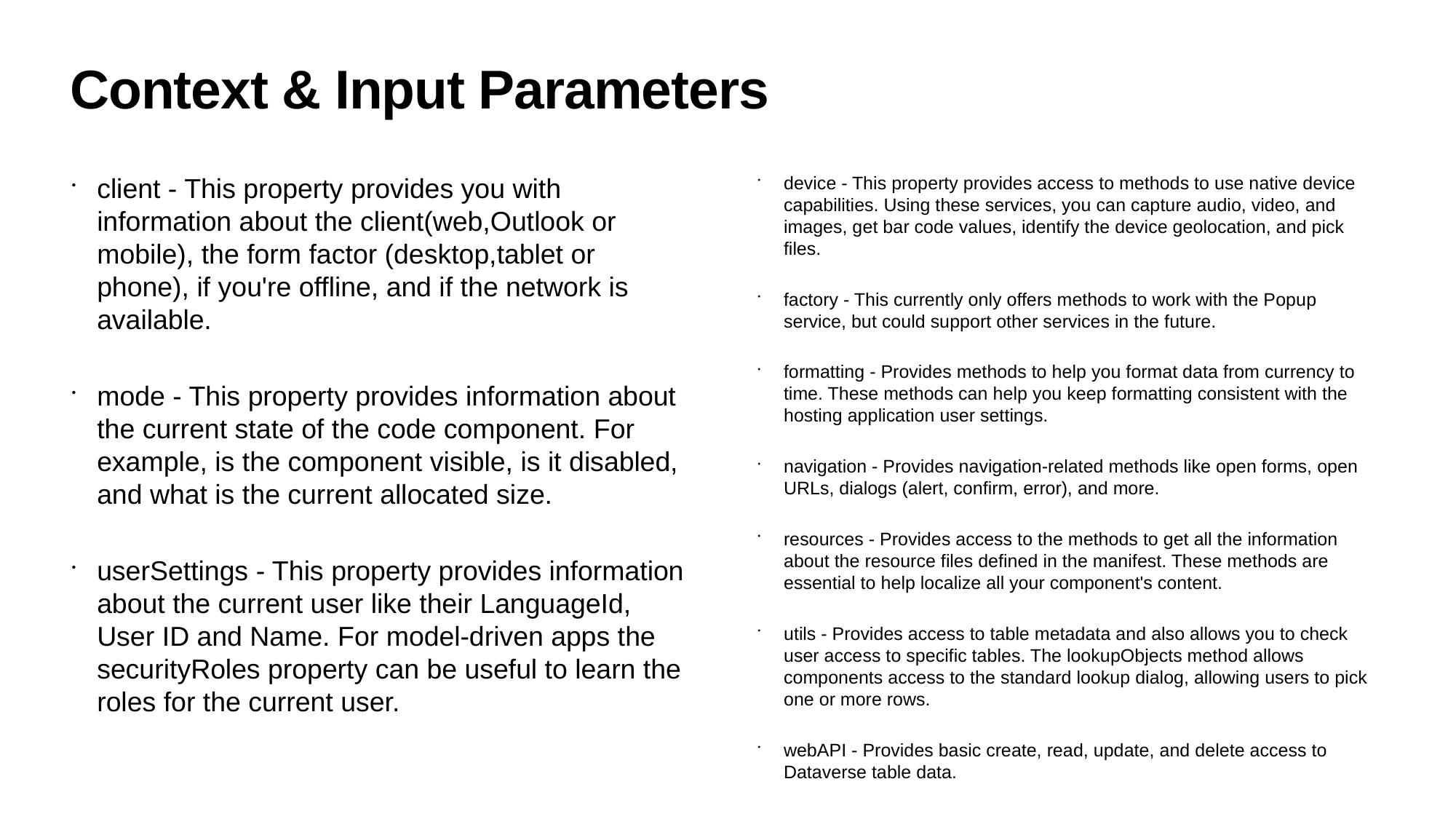

# Context & Input Parameters
client - This property provides you with information about the client(web,Outlook or mobile), the form factor (desktop,tablet or phone), if you're offline, and if the network is available.

mode - This property provides information about the current state of the code component. For example, is the component visible, is it disabled, and what is the current allocated size.

userSettings - This property provides information about the current user like their LanguageId, User ID and Name. For model-driven apps the securityRoles property can be useful to learn the roles for the current user.
device - This property provides access to methods to use native device capabilities. Using these services, you can capture audio, video, and images, get bar code values, identify the device geolocation, and pick files.

factory - This currently only offers methods to work with the Popup service, but could support other services in the future.

formatting - Provides methods to help you format data from currency to time. These methods can help you keep formatting consistent with the hosting application user settings.

navigation - Provides navigation-related methods like open forms, open URLs, dialogs (alert, confirm, error), and more.

resources - Provides access to the methods to get all the information about the resource files defined in the manifest. These methods are essential to help localize all your component's content.

utils - Provides access to table metadata and also allows you to check user access to specific tables. The lookupObjects method allows components access to the standard lookup dialog, allowing users to pick one or more rows.

webAPI - Provides basic create, read, update, and delete access to Dataverse table data.